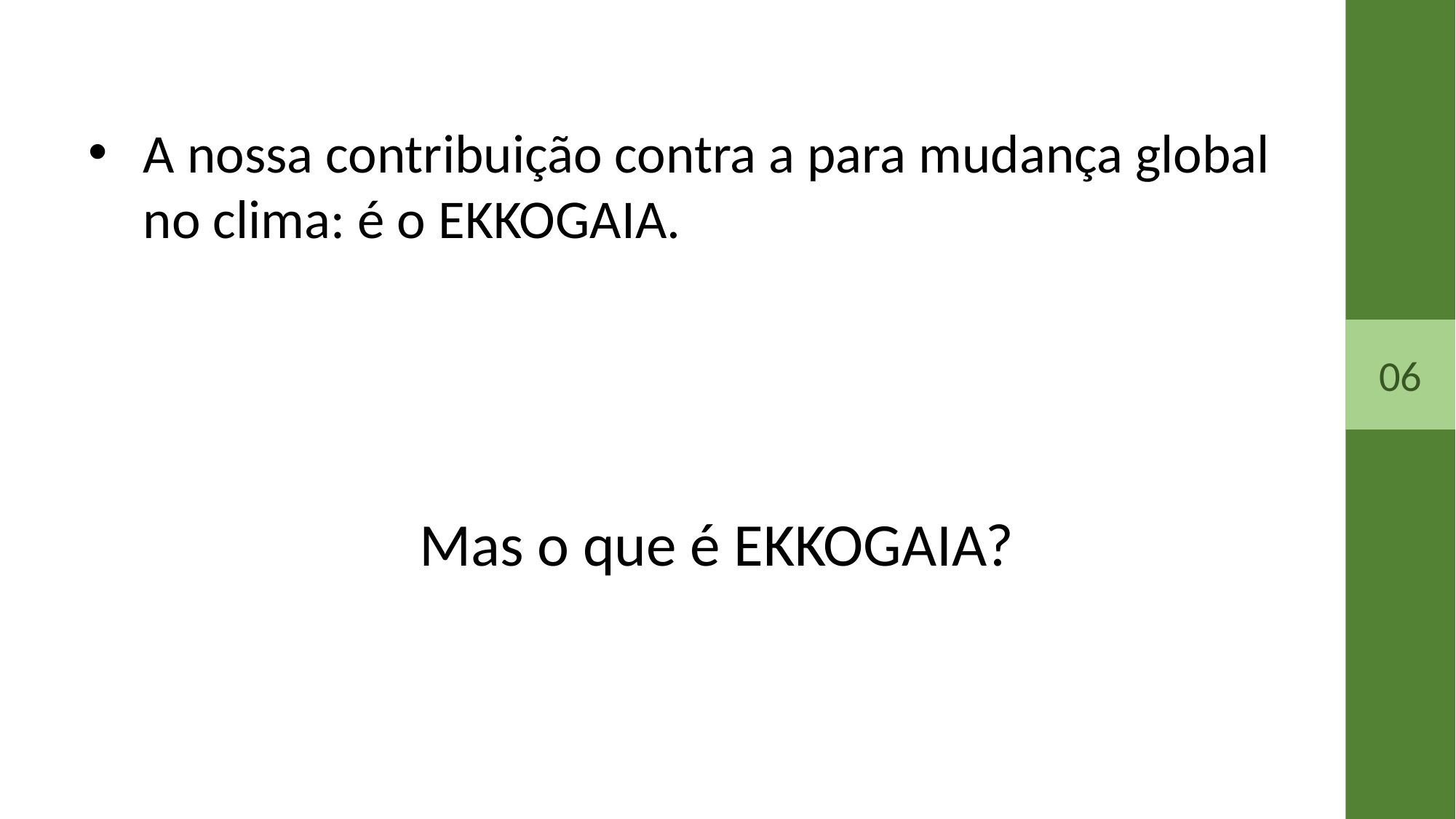

A nossa contribuição contra a para mudança global no clima: é o EKKOGAIA.
06
Mas o que é EKKOGAIA?